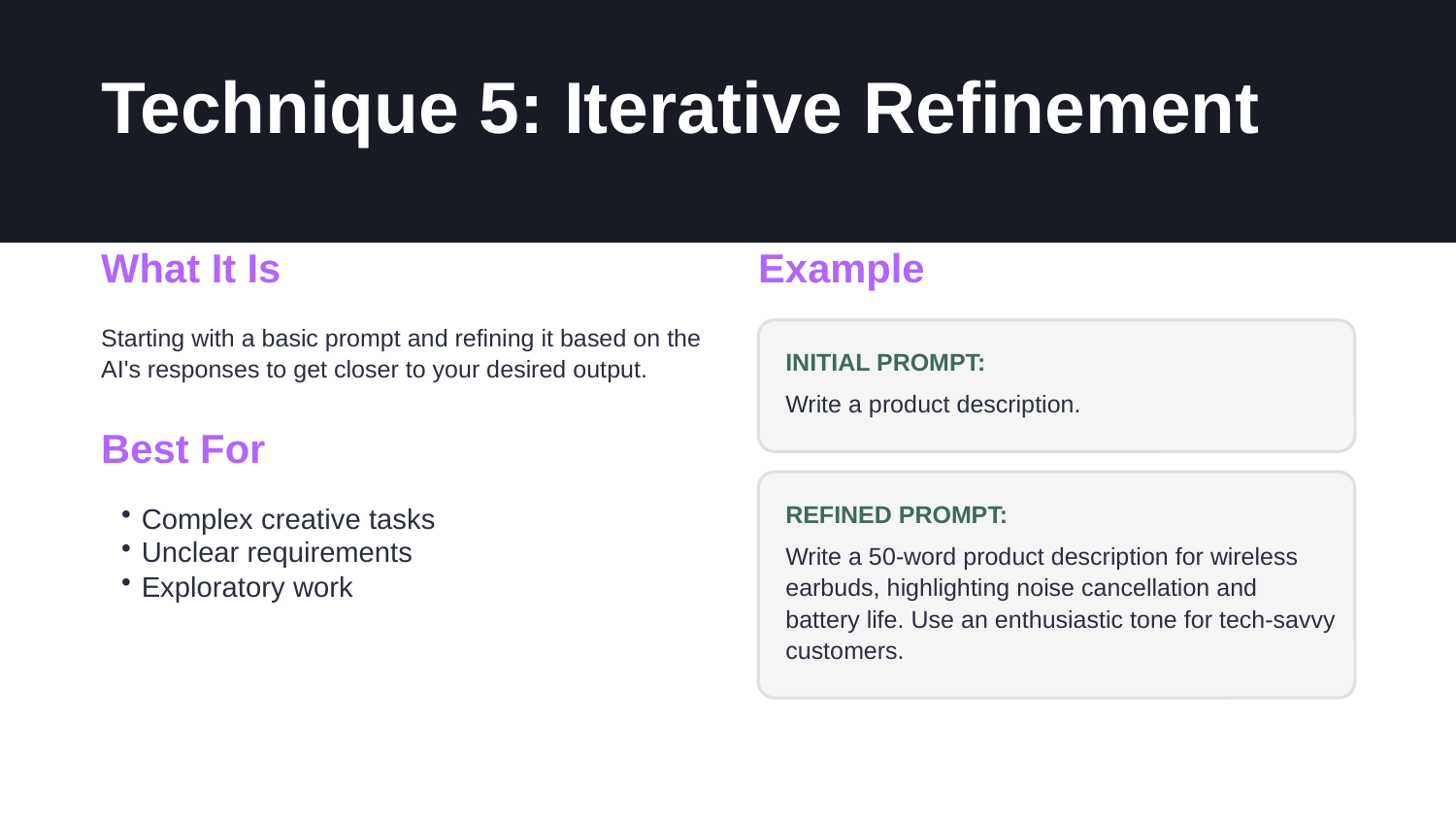

Technique 5: Iterative Refinement
What It Is
Example
Starting with a basic prompt and refining it based on the AI's responses to get closer to your desired output.

INITIAL PROMPT:
Write a product description.
Best For

REFINED PROMPT:
Complex creative tasks
Unclear requirements
Exploratory work
Write a 50-word product description for wireless earbuds, highlighting noise cancellation and battery life. Use an enthusiastic tone for tech-savvy customers.